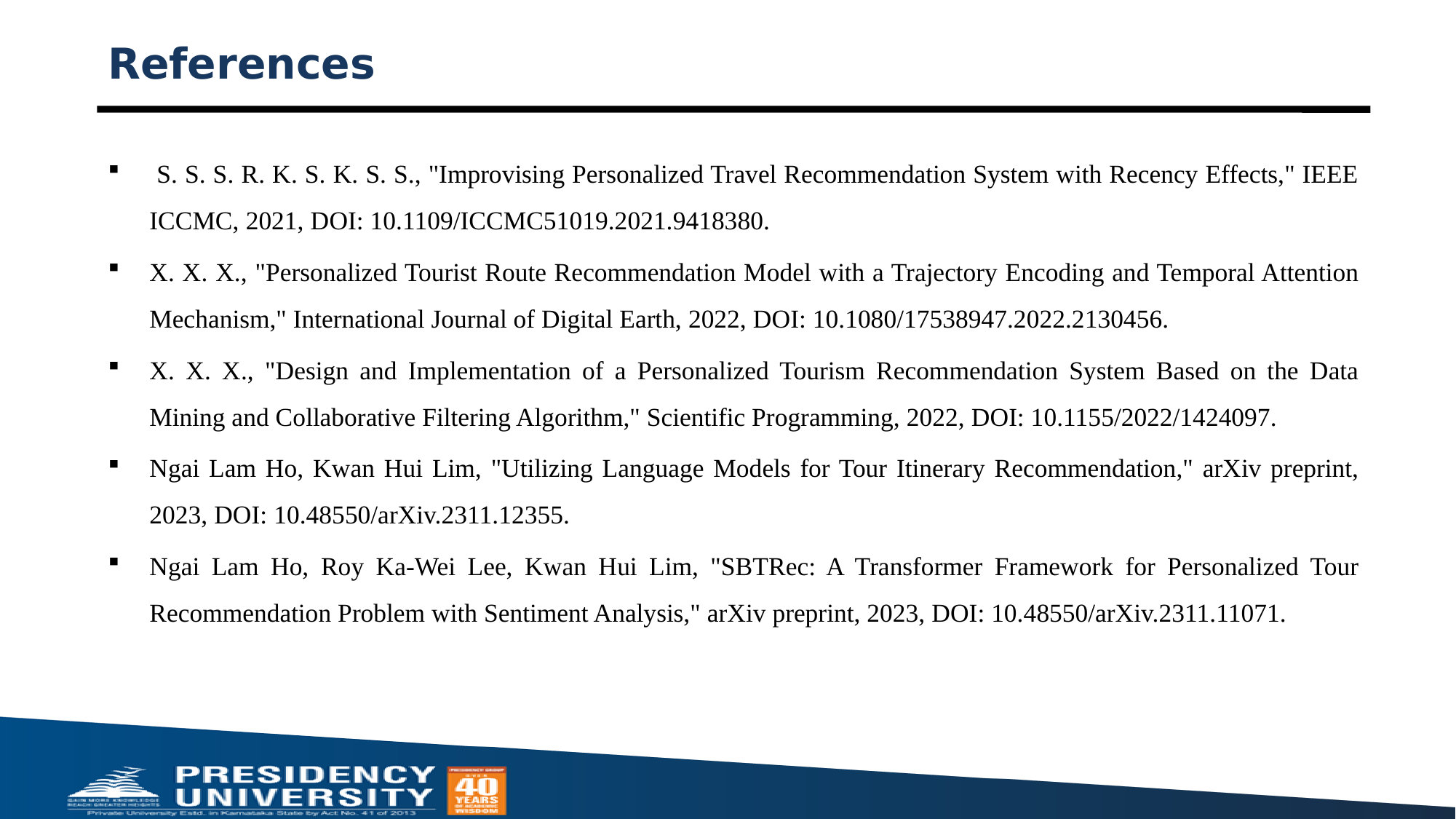

# References
 S. S. S. R. K. S. K. S. S., "Improvising Personalized Travel Recommendation System with Recency Effects," IEEE ICCMC, 2021, DOI: 10.1109/ICCMC51019.2021.9418380.
X. X. X., "Personalized Tourist Route Recommendation Model with a Trajectory Encoding and Temporal Attention Mechanism," International Journal of Digital Earth, 2022, DOI: 10.1080/17538947.2022.2130456.
X. X. X., "Design and Implementation of a Personalized Tourism Recommendation System Based on the Data Mining and Collaborative Filtering Algorithm," Scientific Programming, 2022, DOI: 10.1155/2022/1424097.
Ngai Lam Ho, Kwan Hui Lim, "Utilizing Language Models for Tour Itinerary Recommendation," arXiv preprint, 2023, DOI: 10.48550/arXiv.2311.12355.
Ngai Lam Ho, Roy Ka-Wei Lee, Kwan Hui Lim, "SBTRec: A Transformer Framework for Personalized Tour Recommendation Problem with Sentiment Analysis," arXiv preprint, 2023, DOI: 10.48550/arXiv.2311.11071.